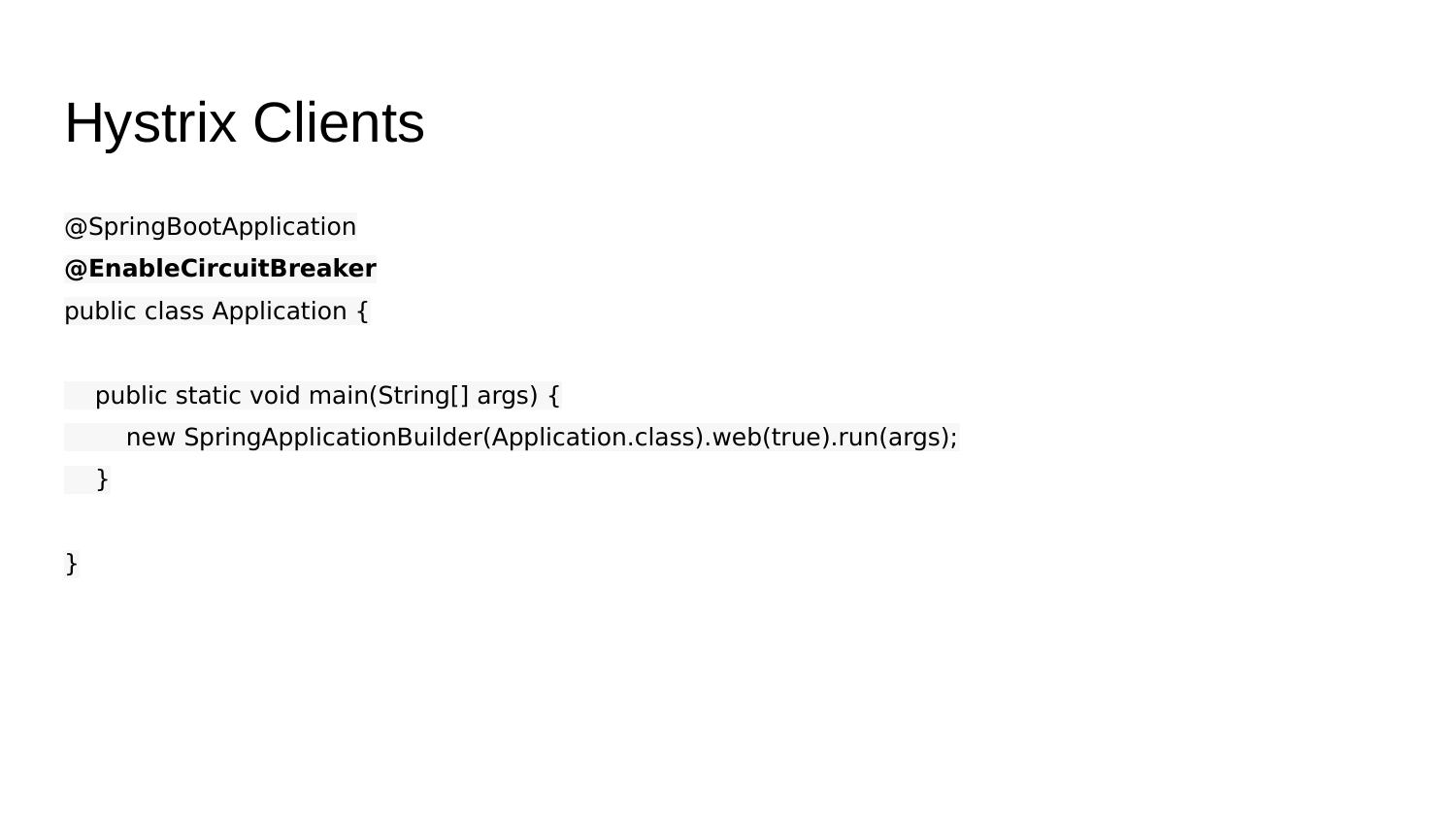

# Hystrix Clients
@SpringBootApplication
@EnableCircuitBreaker
public class Application {
    public static void main(String[] args) {
        new SpringApplicationBuilder(Application.class).web(true).run(args);
    }
}